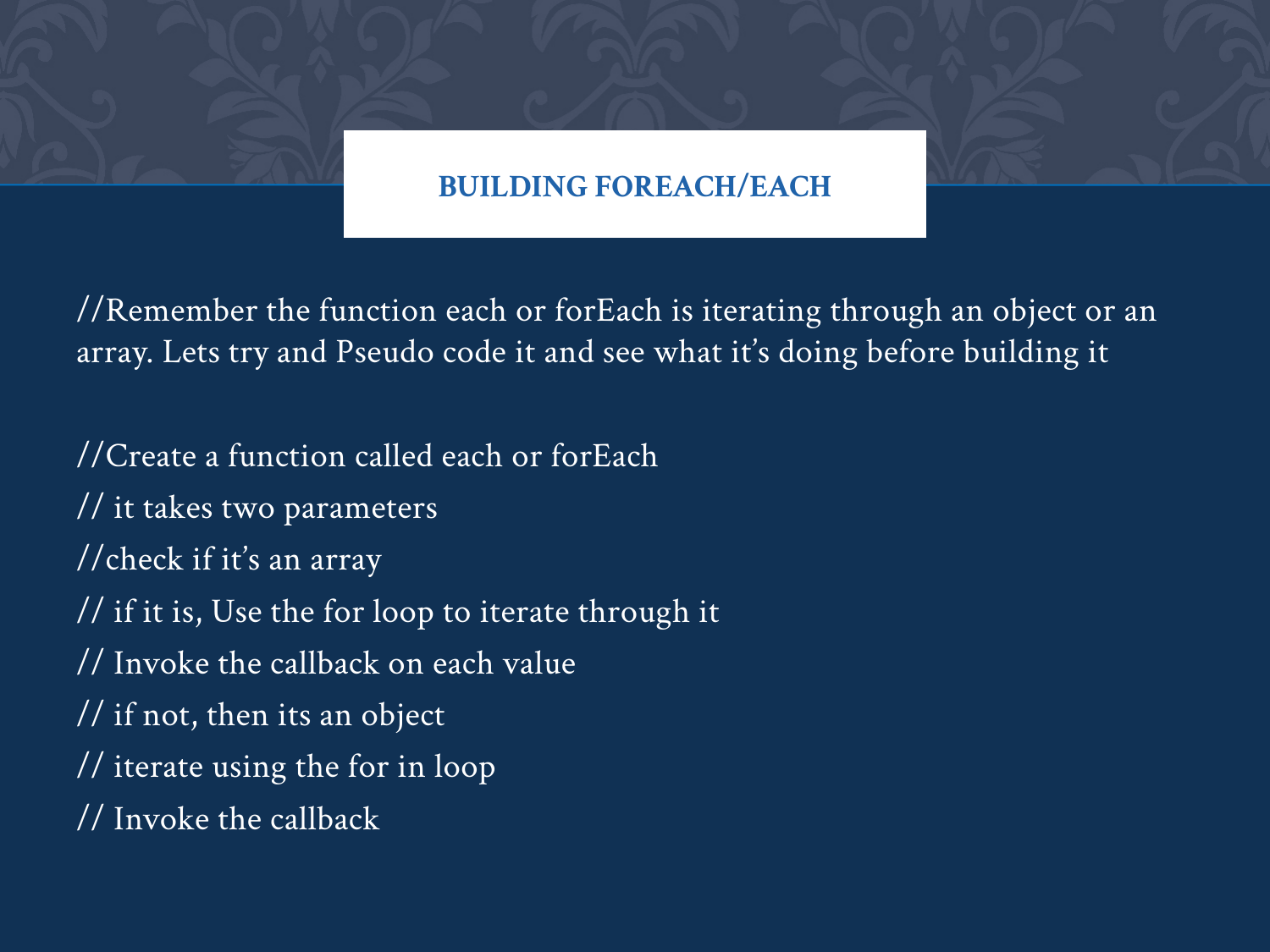

# Building forEach/each
//Remember the function each or forEach is iterating through an object or an array. Lets try and Pseudo code it and see what it’s doing before building it

//Create a function called each or forEach
// it takes two parameters
//check if it’s an array
// if it is, Use the for loop to iterate through it
// Invoke the callback on each value
// if not, then its an object
// iterate using the for in loop
// Invoke the callback